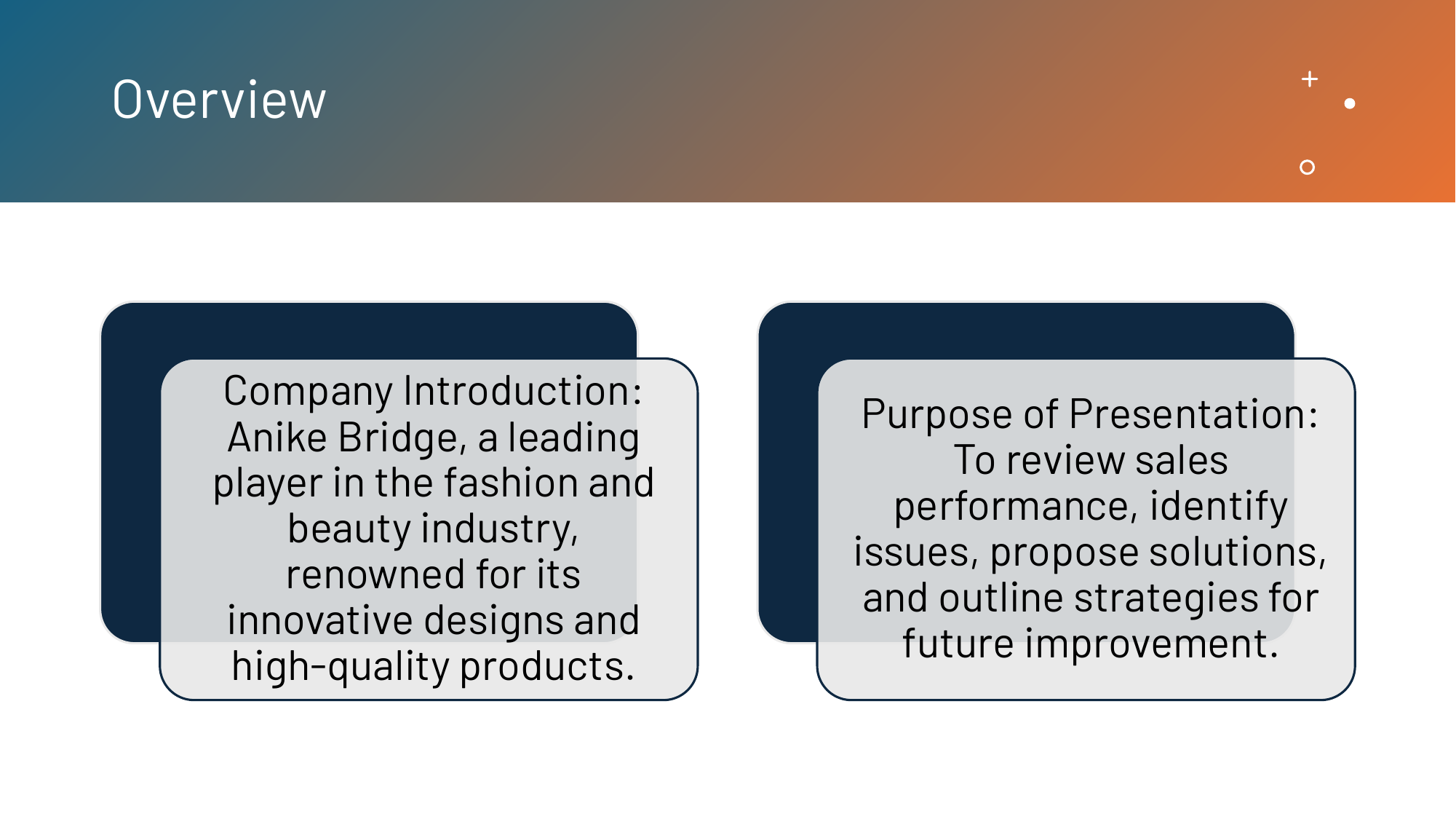

# Overview

Company Introduction: Anike Bridge, a leading player in the fashion and beauty industry, renowned for its innovative designs and high-quality products.
Purpose of Presentation: To review sales performance, identify issues, propose solutions, and outline strategies for future improvement.